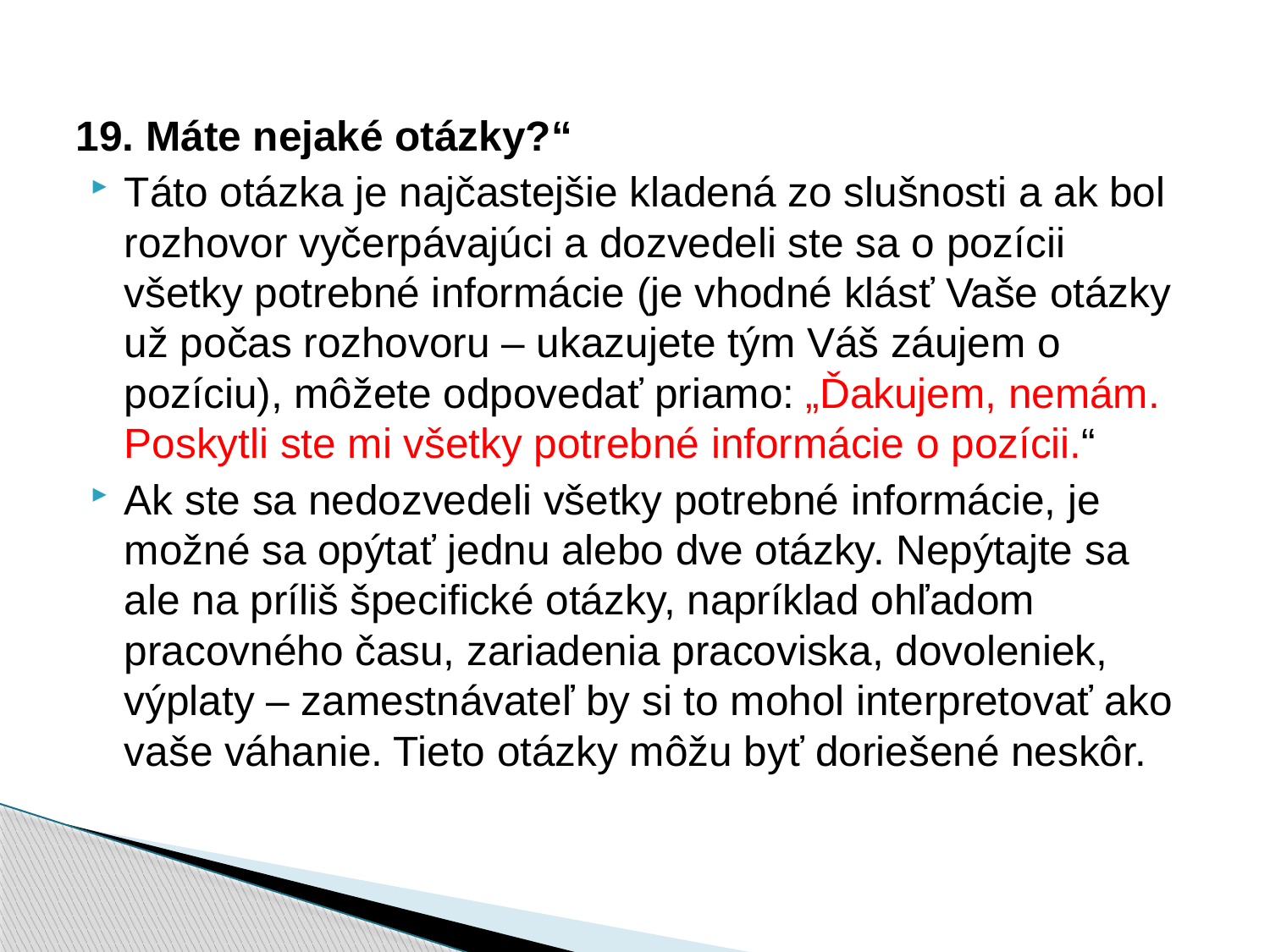

19. Máte nejaké otázky?“
Táto otázka je najčastejšie kladená zo slušnosti a ak bol rozhovor vyčerpávajúci a dozvedeli ste sa o pozícii všetky potrebné informácie (je vhodné klásť Vaše otázky už počas rozhovoru – ukazujete tým Váš záujem o pozíciu), môžete odpovedať priamo: „Ďakujem, nemám. Poskytli ste mi všetky potrebné informácie o pozícii.“
Ak ste sa nedozvedeli všetky potrebné informácie, je možné sa opýtať jednu alebo dve otázky. Nepýtajte sa ale na príliš špecifické otázky, napríklad ohľadom pracovného času, zariadenia pracoviska, dovoleniek, výplaty – zamestnávateľ by si to mohol interpretovať ako vaše váhanie. Tieto otázky môžu byť doriešené neskôr.